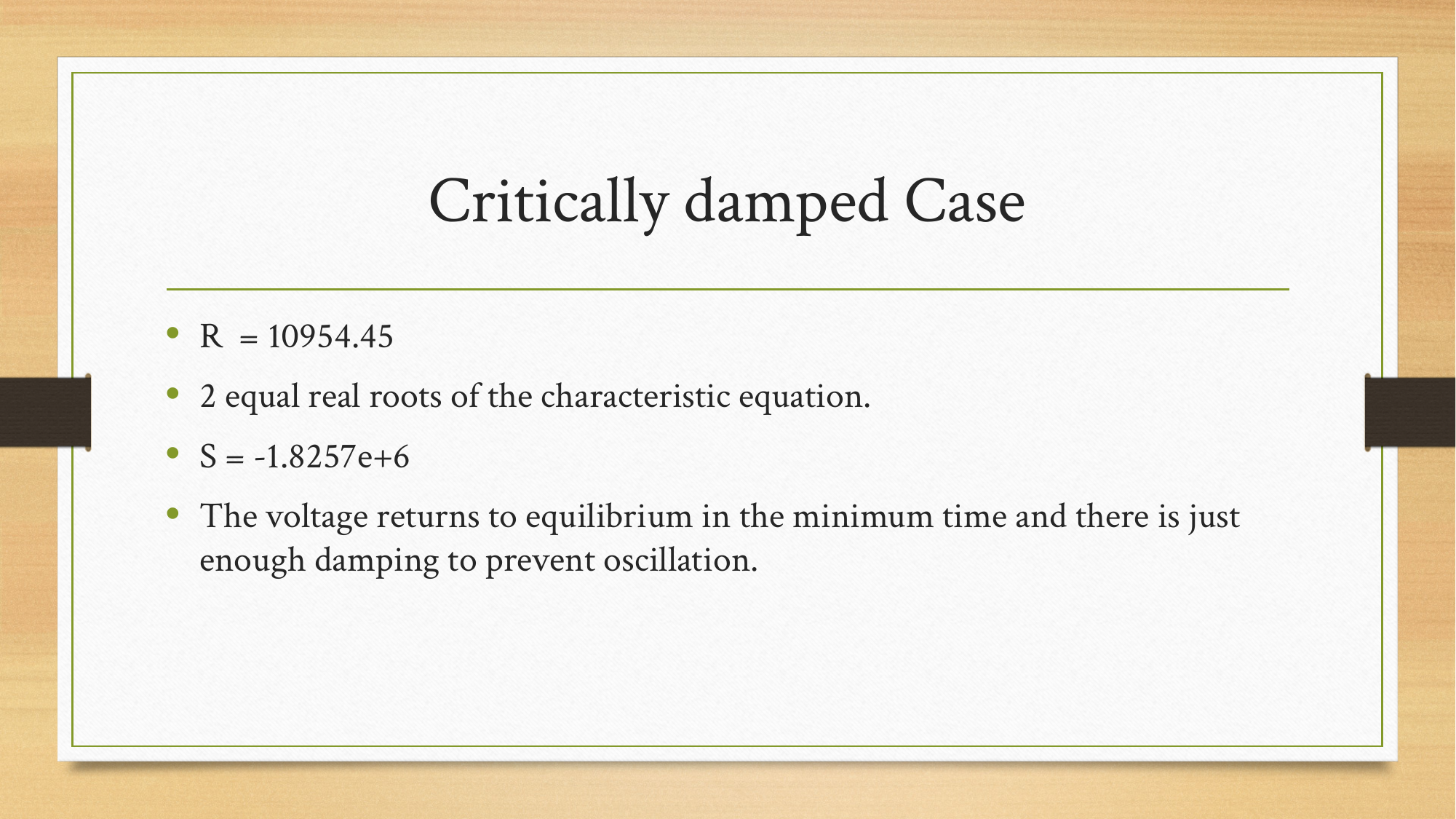

# Critically damped Case
R  = 10954.45
2 equal real roots of the characteristic equation.
S = -1.8257e+6
The voltage returns to equilibrium in the minimum time and there is just enough damping to prevent oscillation.